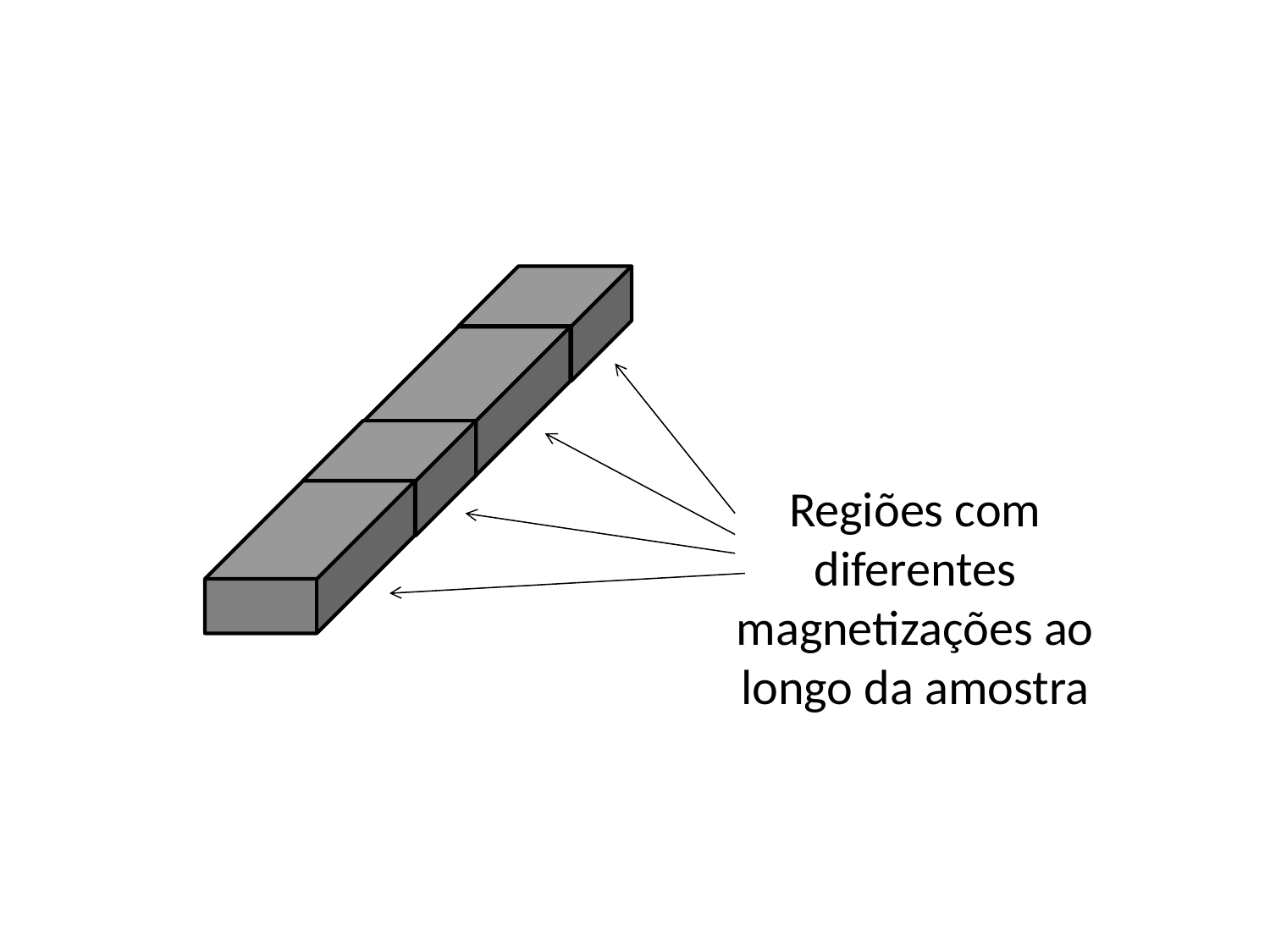

Regiões com diferentes magnetizações ao longo da amostra